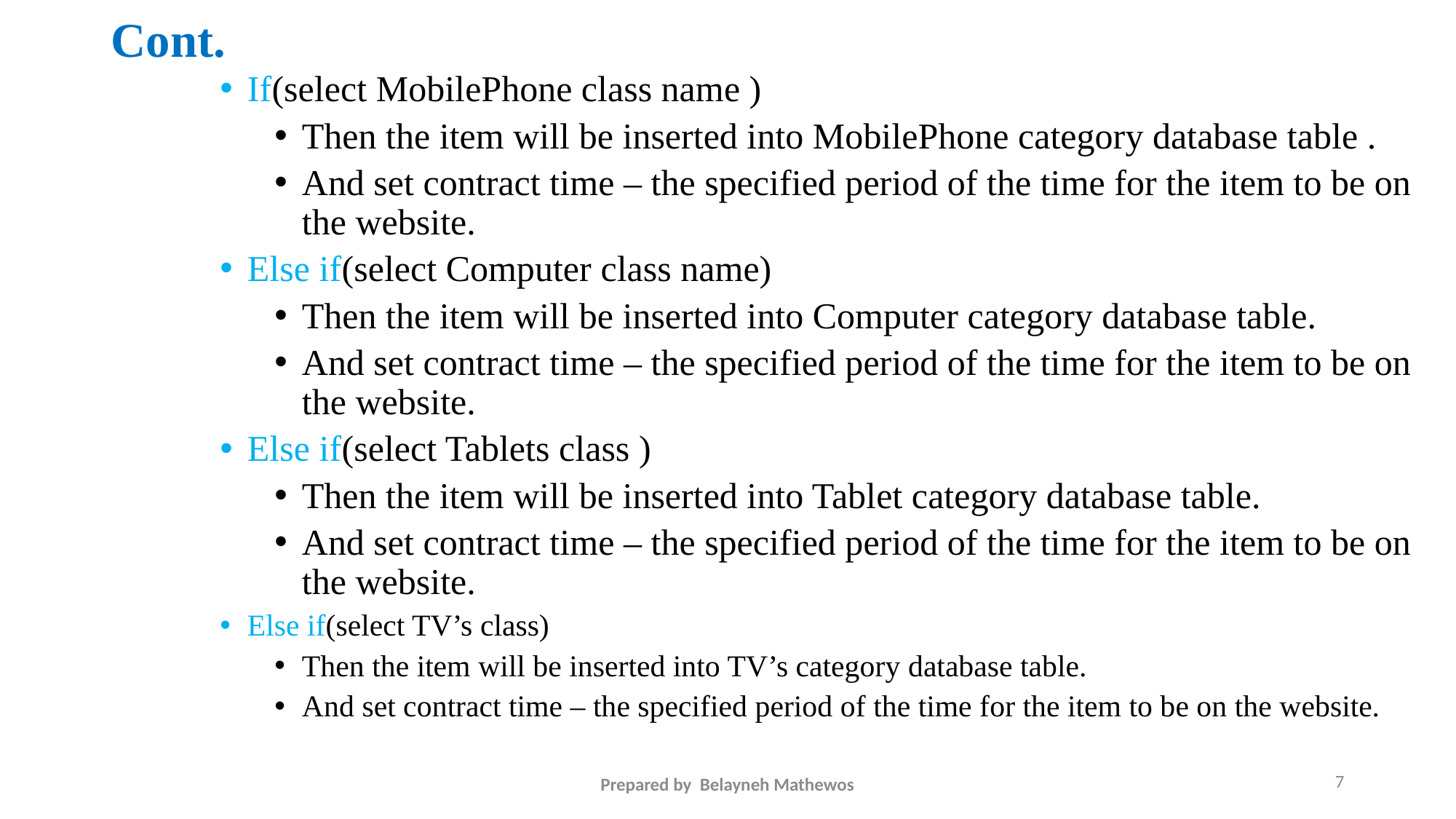

# Cont.
If(select MobilePhone class name )
Then the item will be inserted into MobilePhone category database table .
And set contract time – the specified period of the time for the item to be on the website.
Else if(select Computer class name)
Then the item will be inserted into Computer category database table.
And set contract time – the specified period of the time for the item to be on the website.
Else if(select Tablets class )
Then the item will be inserted into Tablet category database table.
And set contract time – the specified period of the time for the item to be on the website.
Else if(select TV’s class)
Then the item will be inserted into TV’s category database table.
And set contract time – the specified period of the time for the item to be on the website.

7
Prepared by  Belayneh Mathewos